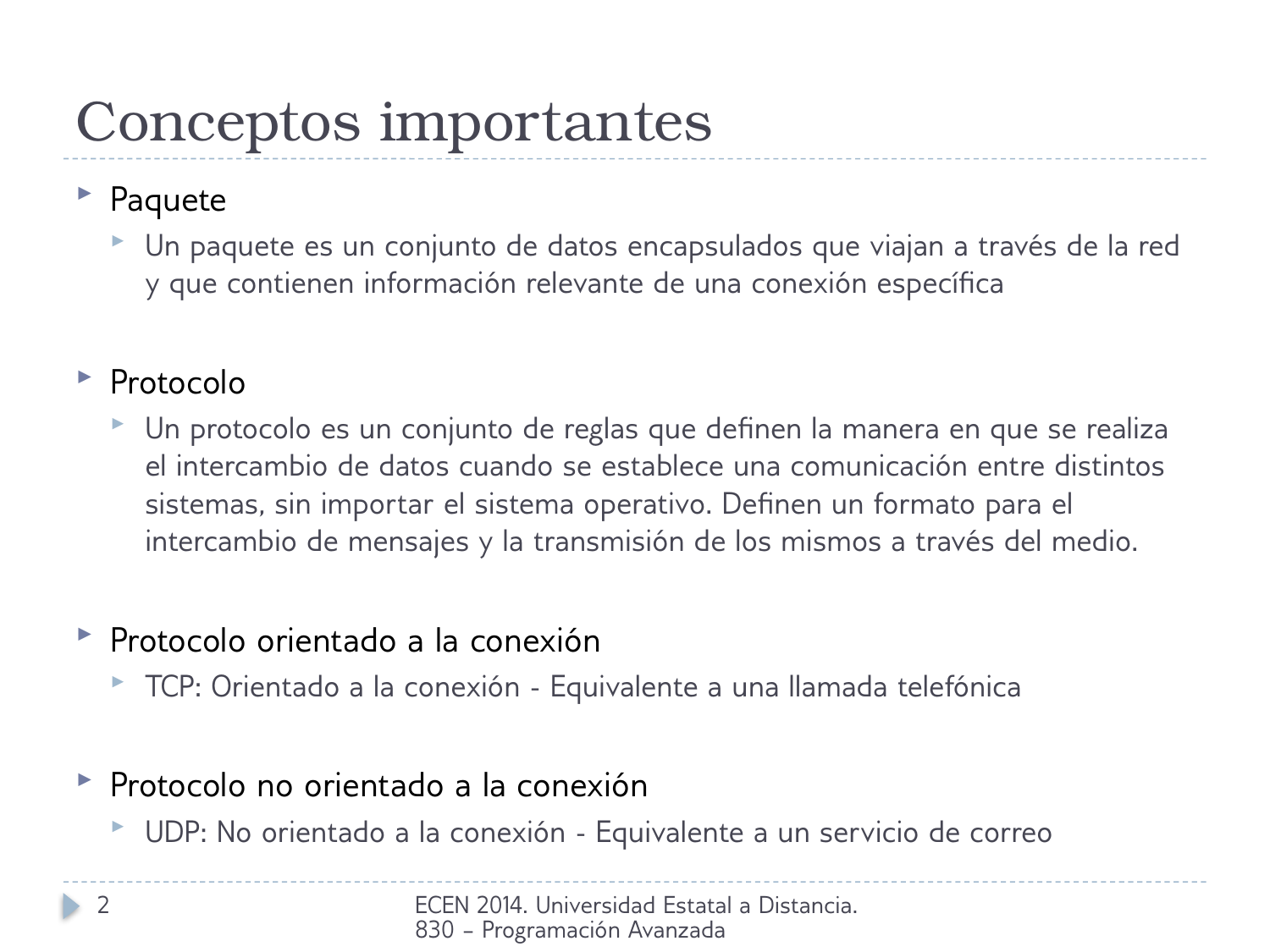

# Conceptos importantes
Paquete
Un paquete es un conjunto de datos encapsulados que viajan a través de la red y que contienen información relevante de una conexión específica

Protocolo
Un protocolo es un conjunto de reglas que definen la manera en que se realiza el intercambio de datos cuando se establece una comunicación entre distintos sistemas, sin importar el sistema operativo. Definen un formato para el intercambio de mensajes y la transmisión de los mismos a través del medio.

Protocolo orientado a la conexión
TCP: Orientado a la conexión - Equivalente a una llamada telefónica

Protocolo no orientado a la conexión
UDP: No orientado a la conexión - Equivalente a un servicio de correo
2
ECEN 2014. Universidad Estatal a Distancia. 830 – Programación Avanzada